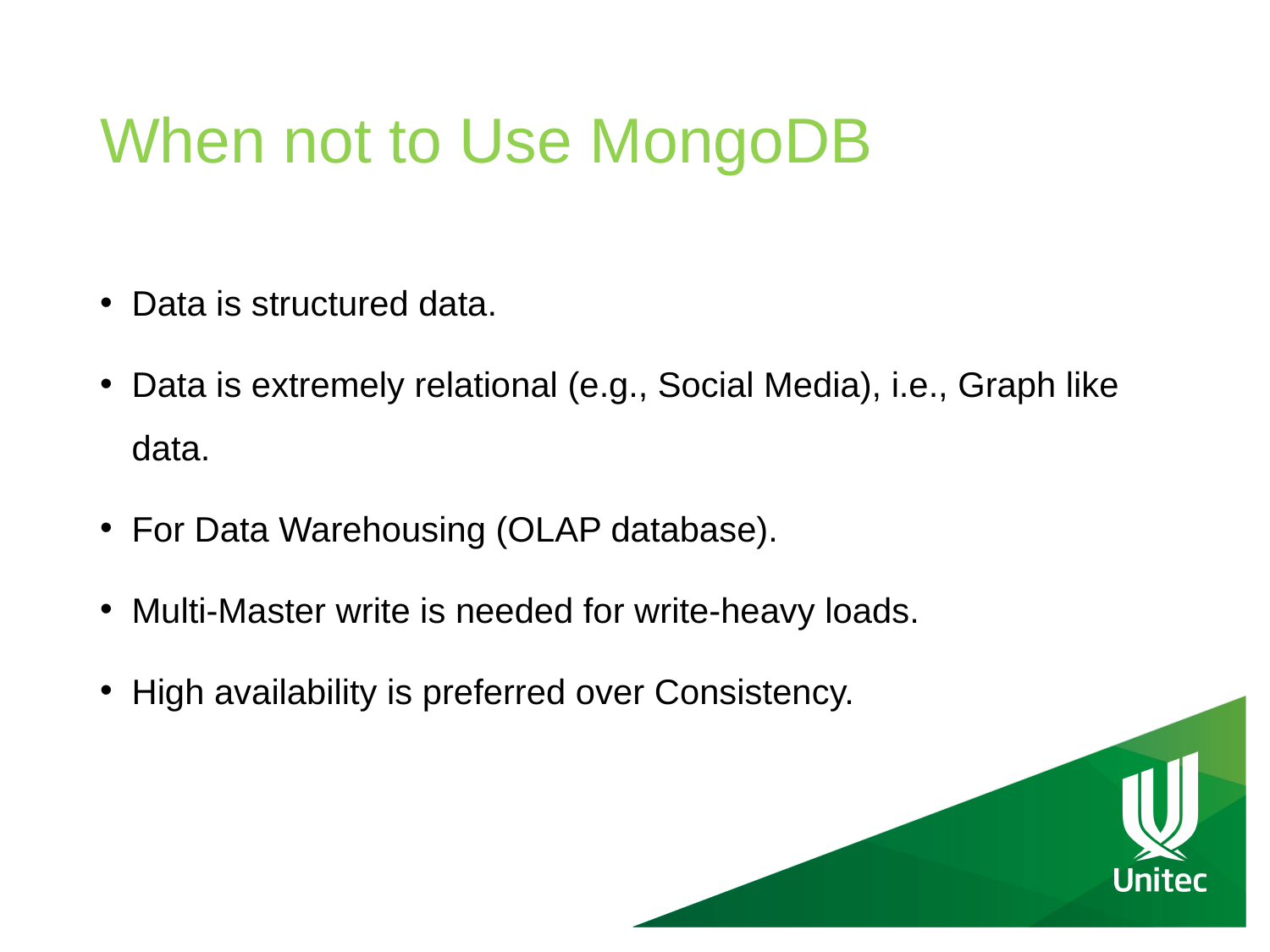

# When not to Use MongoDB
Data is structured data.
Data is extremely relational (e.g., Social Media), i.e., Graph like data.
For Data Warehousing (OLAP database).
Multi-Master write is needed for write-heavy loads.
High availability is preferred over Consistency.